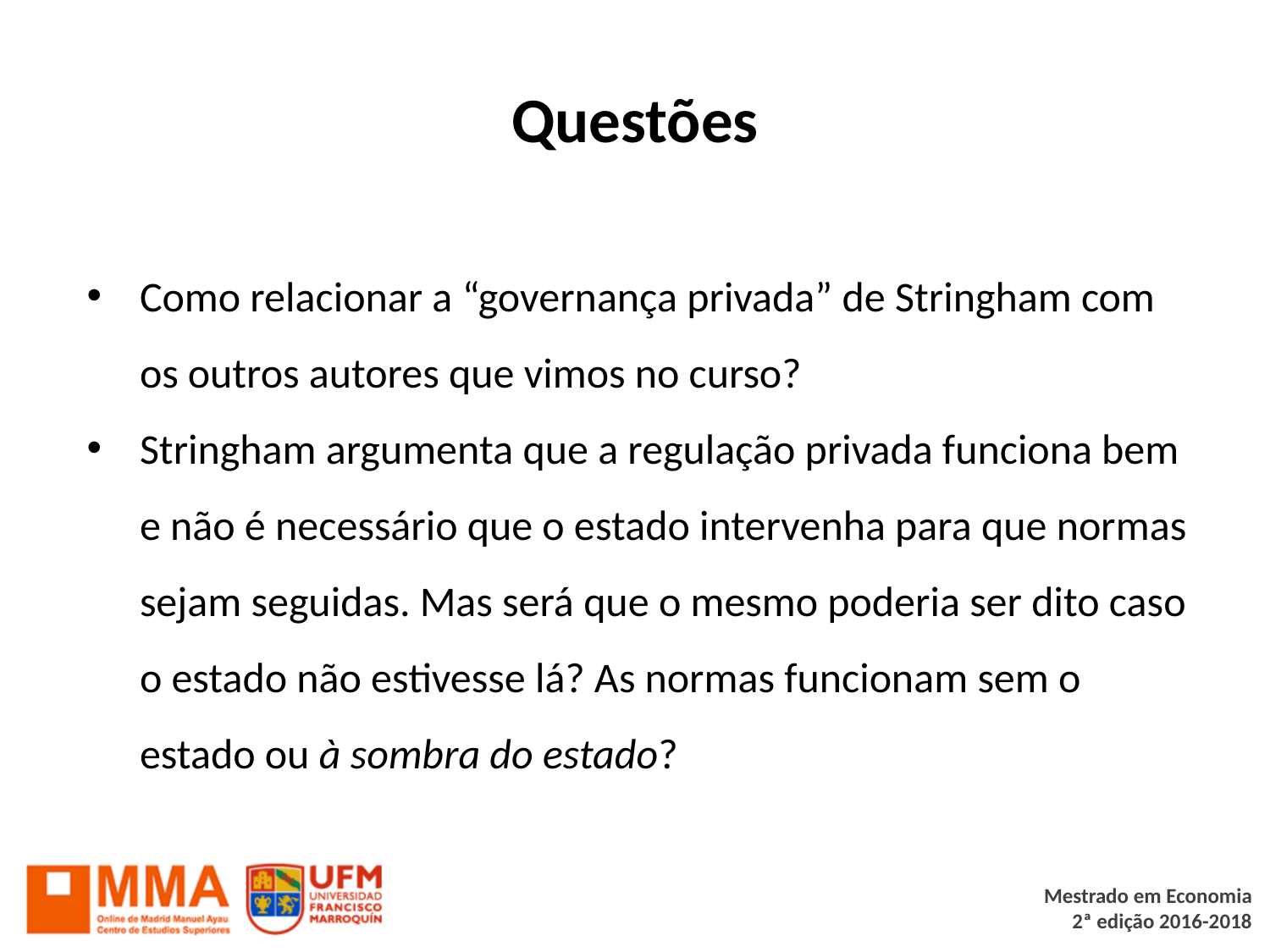

# Questões
Como relacionar a “governança privada” de Stringham com os outros autores que vimos no curso?
Stringham argumenta que a regulação privada funciona bem e não é necessário que o estado intervenha para que normas sejam seguidas. Mas será que o mesmo poderia ser dito caso o estado não estivesse lá? As normas funcionam sem o estado ou à sombra do estado?